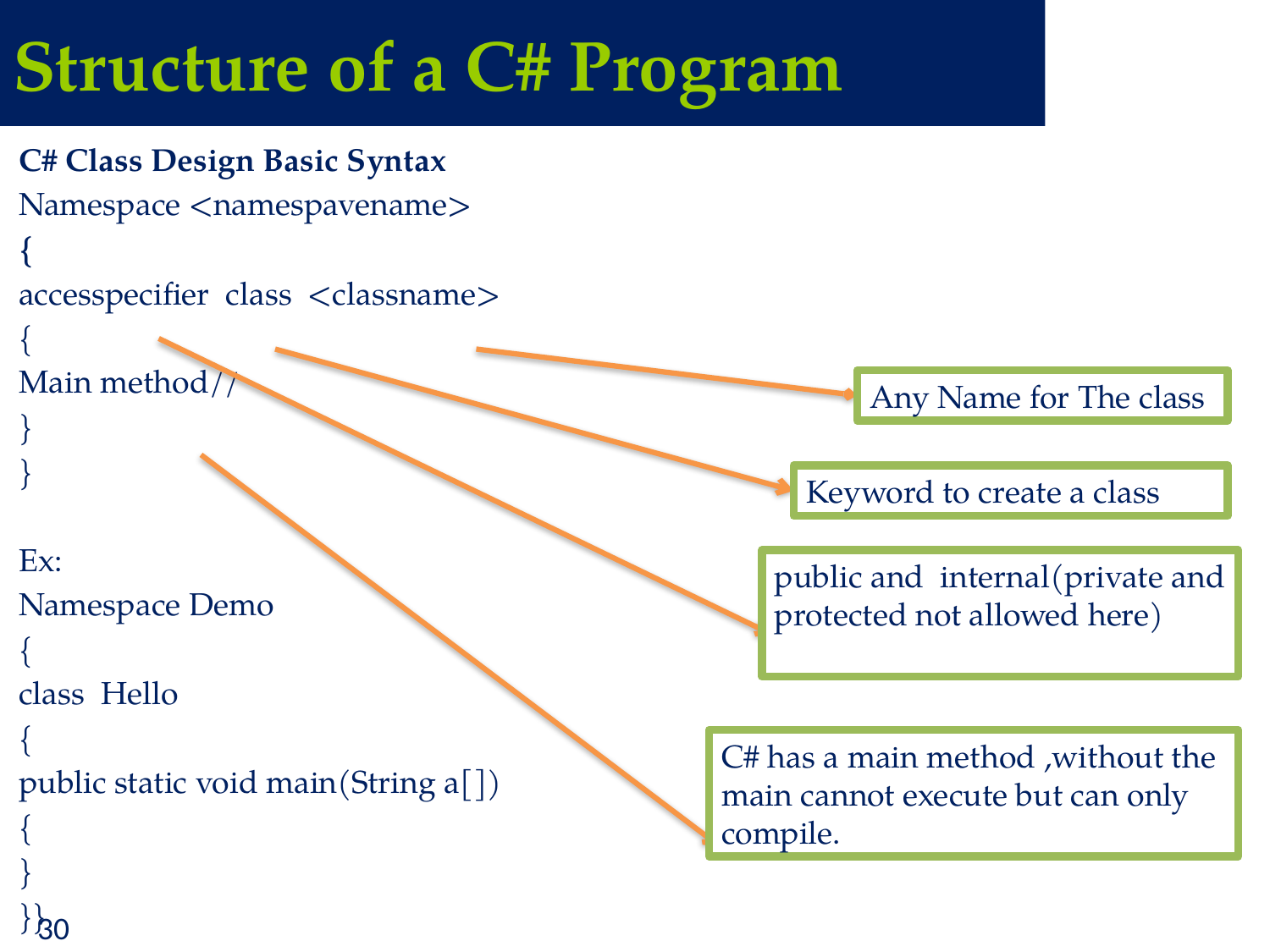

# Structure of a C# Program

C# Class Design Basic Syntax
Namespace <namespavename>
{
accesspecifier  class  <classname>
{
Main method//
}
}

Ex:
Namespace Demo
{
class  Hello
{
public static void main(String a[])
{
}
}}
Any Name for The class
Keyword to create a class
public and  internal(private and protected not allowed here)
C# has a main method ,without the main cannot execute but can only compile.
30